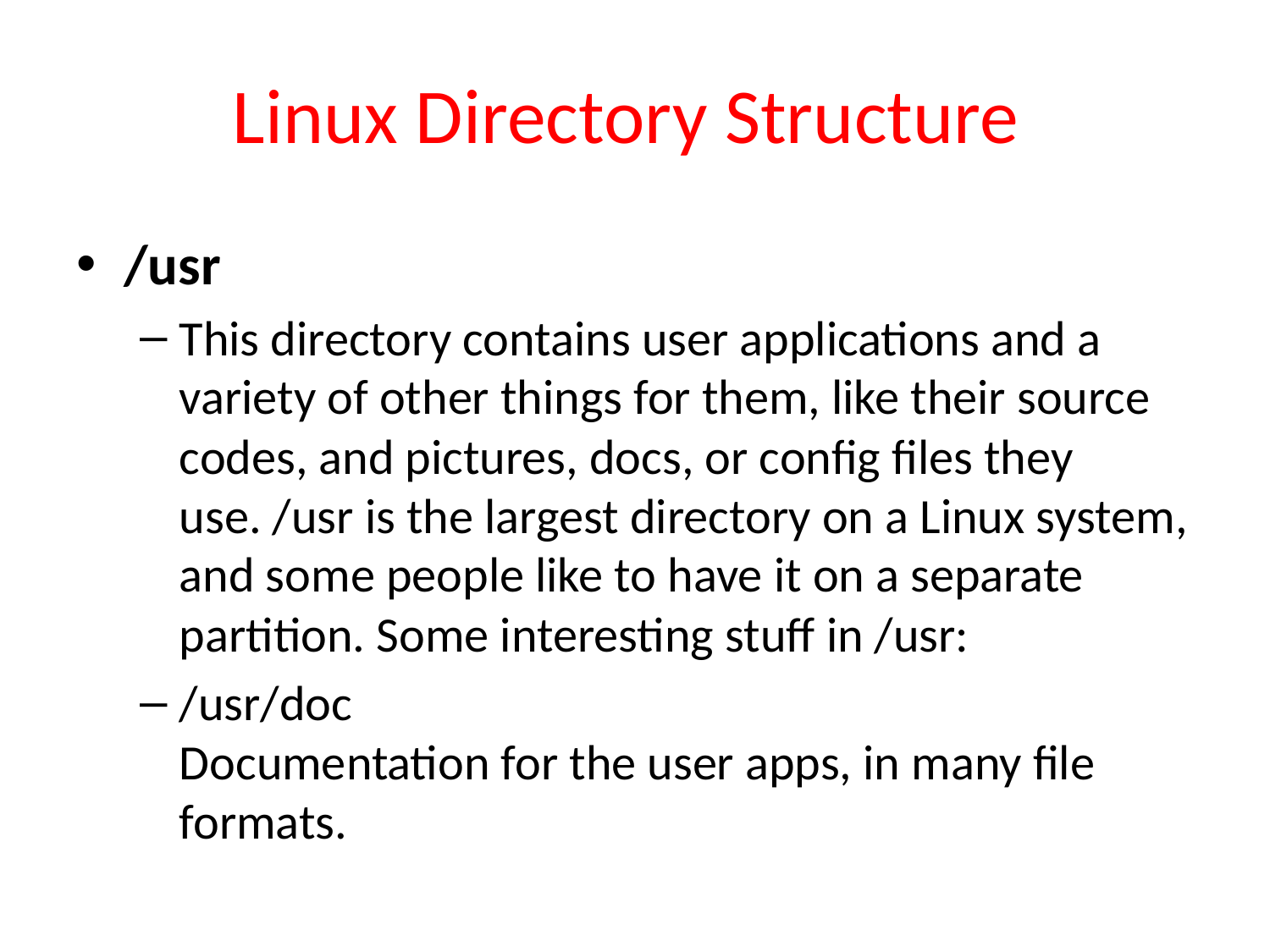

# Linux Directory Structure
/usr
This directory contains user applications and a variety of other things for them, like their source codes, and pictures, docs, or config files they use. /usr is the largest directory on a Linux system, and some people like to have it on a separate partition. Some interesting stuff in /usr:
/usr/doc
Documentation for the user apps, in many file formats.